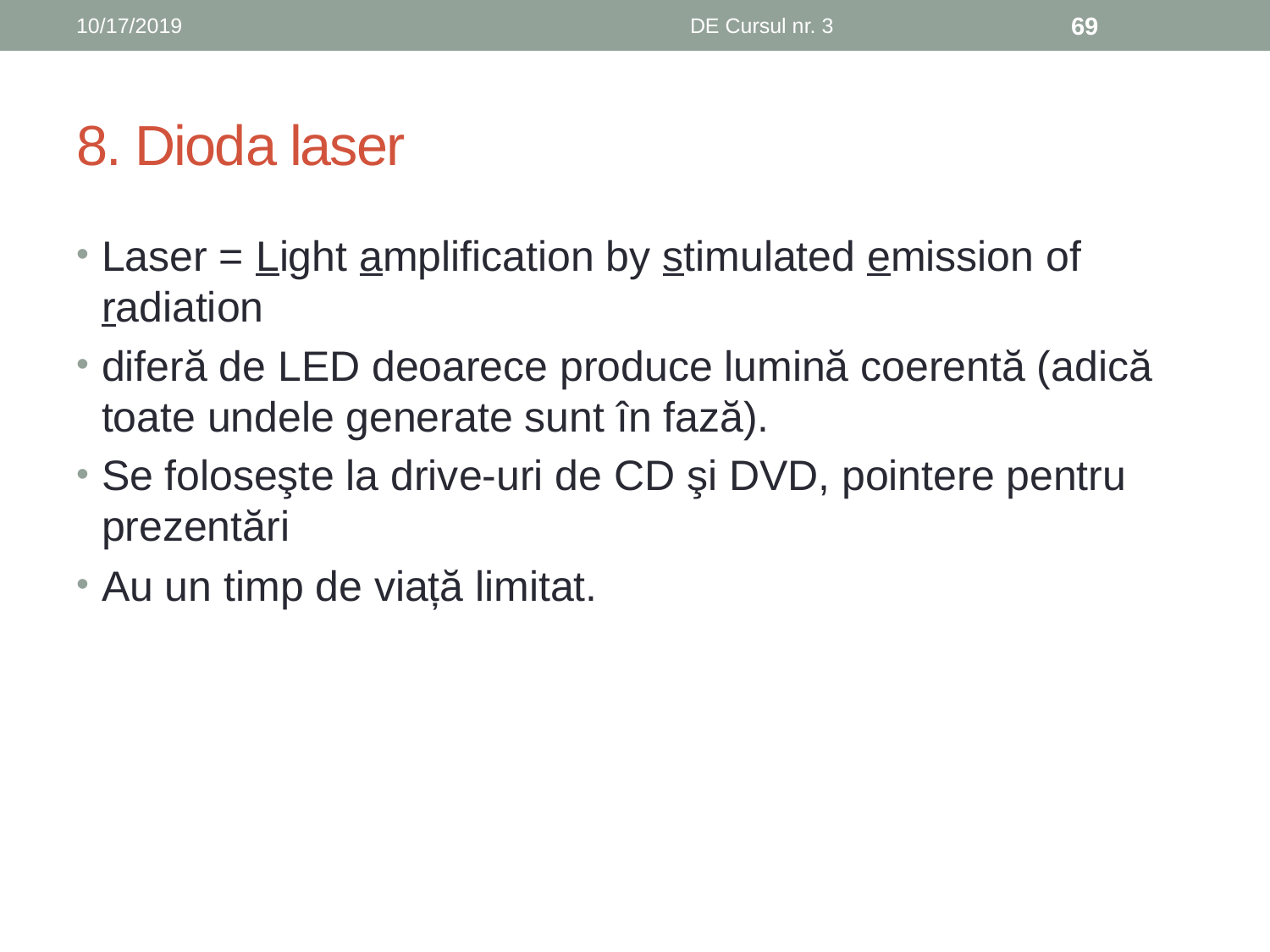

10/17/2019
DE Cursul nr. 3
69
# 8. Dioda laser
Laser = Light amplification by stimulated emission of radiation
diferă de LED deoarece produce lumină coerentă (adică toate undele generate sunt în fază).
Se foloseşte la drive-uri de CD şi DVD, pointere pentru prezentări
Au un timp de viață limitat.